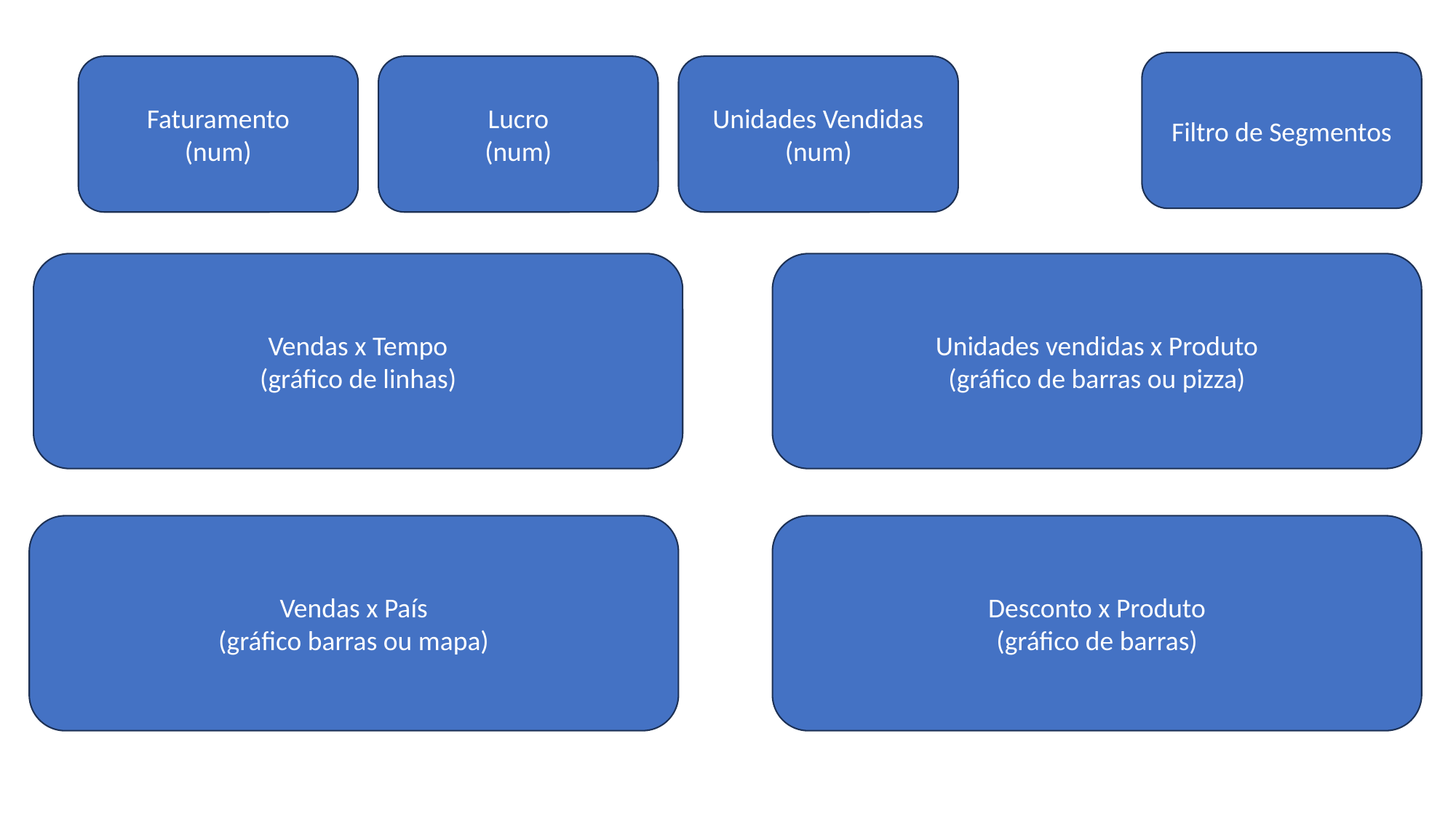

Filtro de Segmentos
Faturamento
(num)
Lucro
(num)
Unidades Vendidas
(num)
Vendas x Tempo
(gráfico de linhas)
Unidades vendidas x Produto
(gráfico de barras ou pizza)
Vendas x País
(gráfico barras ou mapa)
Desconto x Produto
(gráfico de barras)